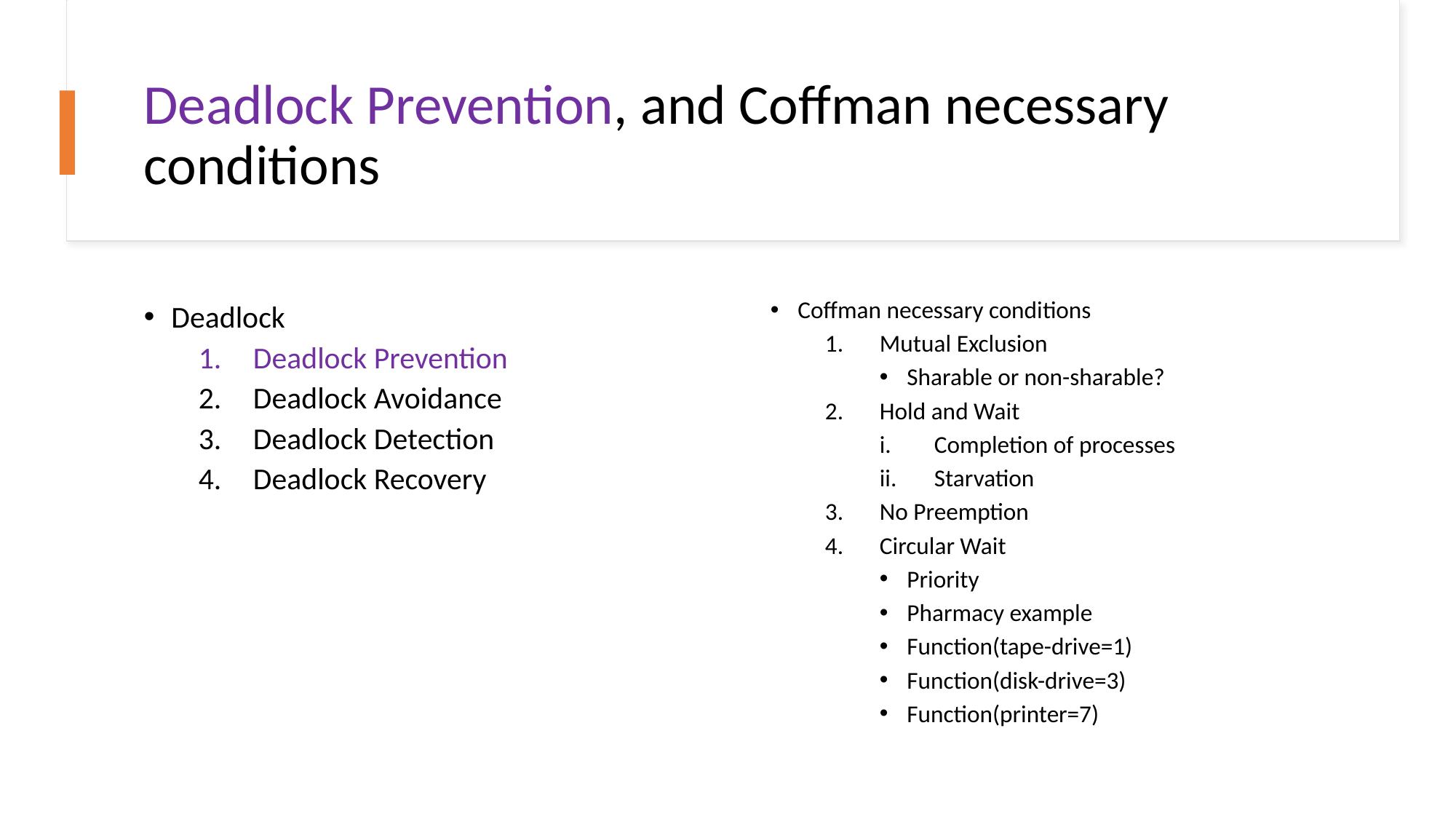

# Deadlock Prevention, and Coffman necessary conditions

Coffman necessary conditions
Mutual Exclusion
Sharable or non-sharable?
Hold and Wait
Completion of processes
Starvation
No Preemption
Circular Wait
Priority
Pharmacy example
Function(tape-drive=1)
Function(disk-drive=3)
Function(printer=7)

Deadlock
Deadlock Prevention
Deadlock Avoidance
Deadlock Detection
Deadlock Recovery